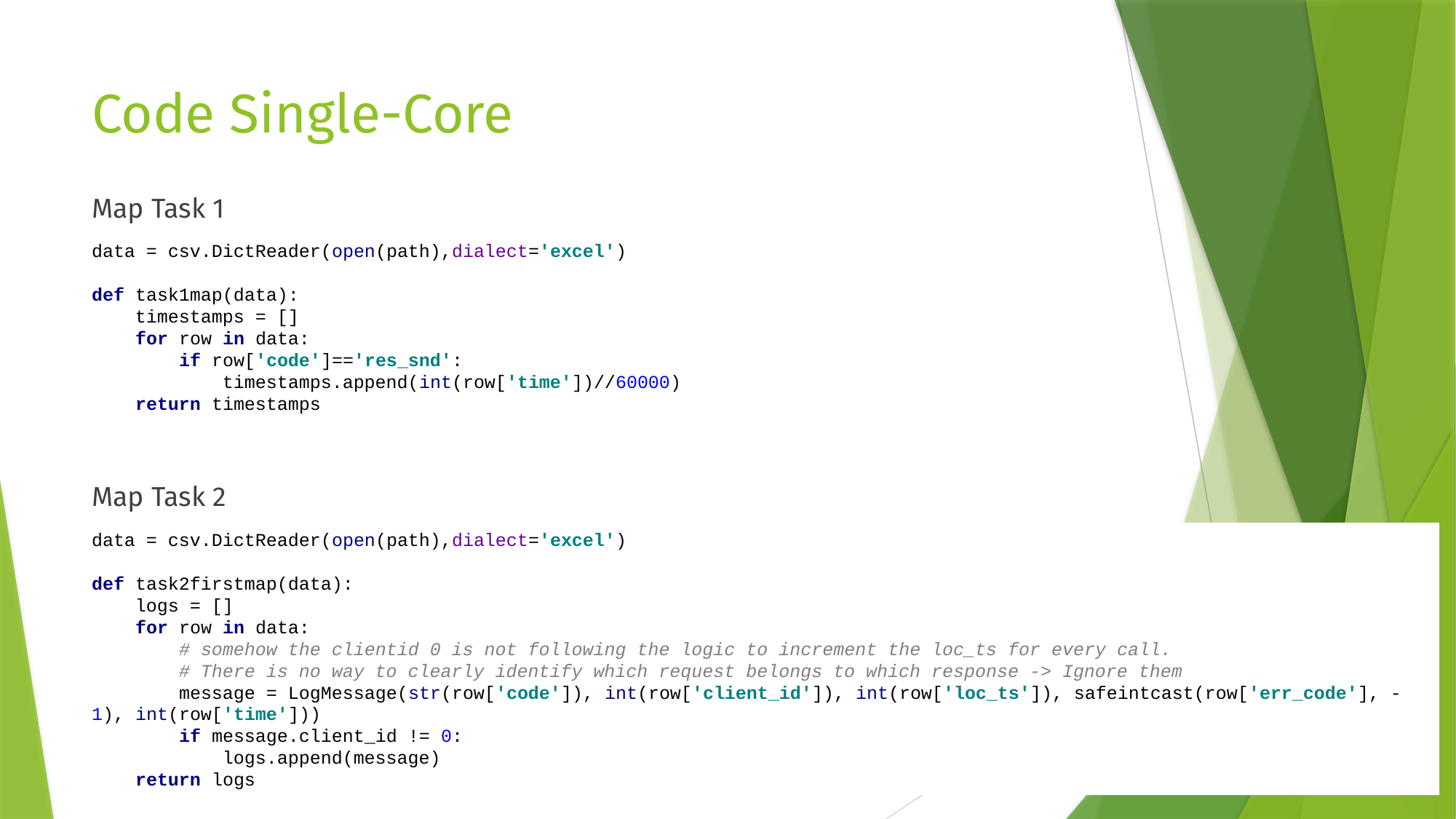

# Code Single-Core
Map Task 1

Map Task 2
data = csv.DictReader(open(path),dialect='excel')
def task1map(data):
    timestamps = []
    for row in data:
        if row['code']=='res_snd':
            timestamps.append(int(row['time'])//60000)
    return timestamps
data = csv.DictReader(open(path),dialect='excel')
def task2firstmap(data):
    logs = []
    for row in data:
        # somehow the clientid 0 is not following the logic to increment the loc_ts for every call.
        # There is no way to clearly identify which request belongs to which response -> Ignore them
        message = LogMessage(str(row['code']), int(row['client_id']), int(row['loc_ts']), safeintcast(row['err_code'], -1), int(row['time']))
        if message.client_id != 0:
            logs.append(message)
    return logs